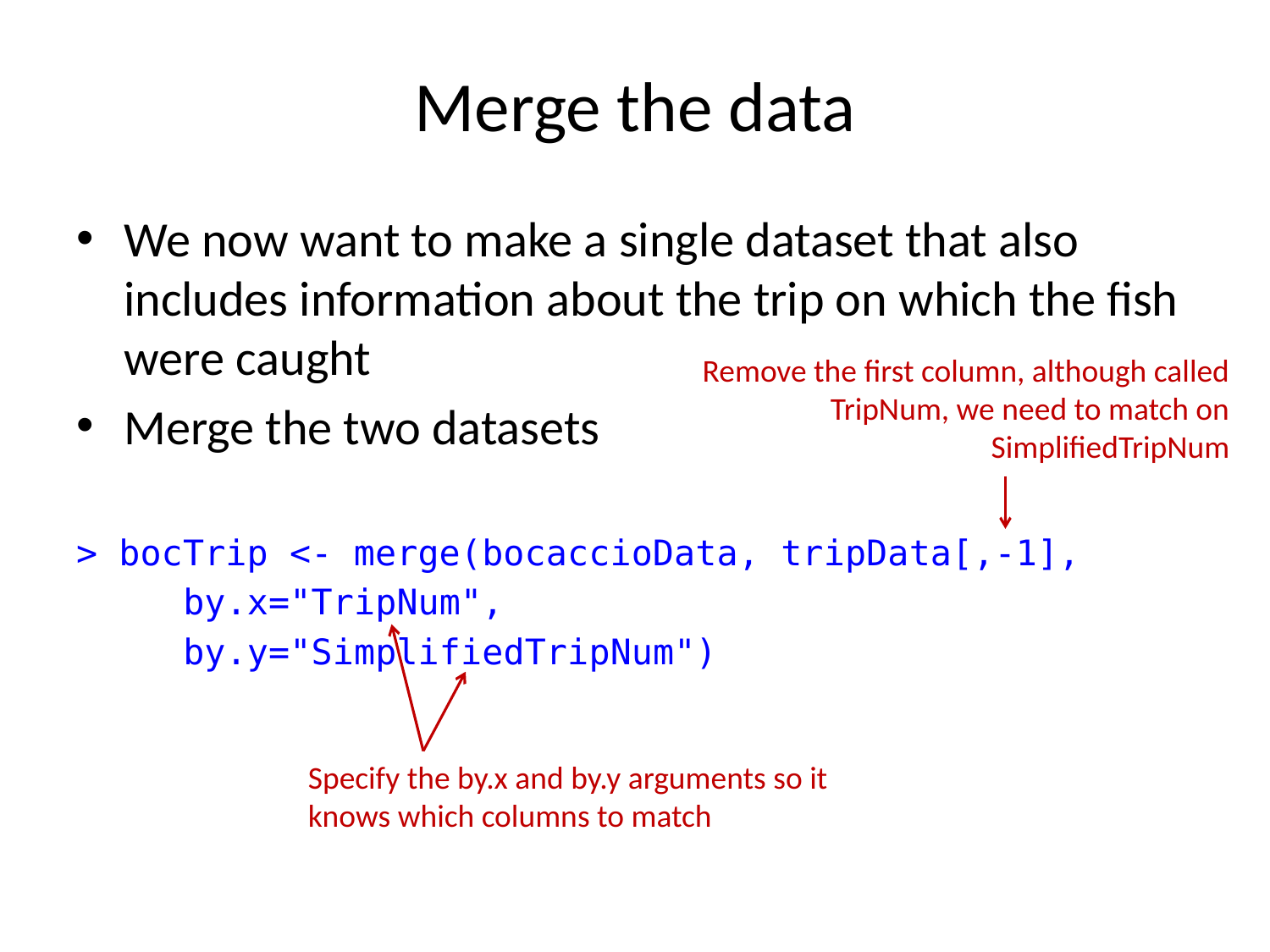

# Merge the data
We now want to make a single dataset that also includes information about the trip on which the fish were caught
Merge the two datasets

> bocTrip <- merge(bocaccioData, tripData[,-1],
     by.x="TripNum",
     by.y="SimplifiedTripNum")
Remove the first column, although called TripNum, we need to match on SimplifiedTripNum
Specify the by.x and by.y arguments so it knows which columns to match